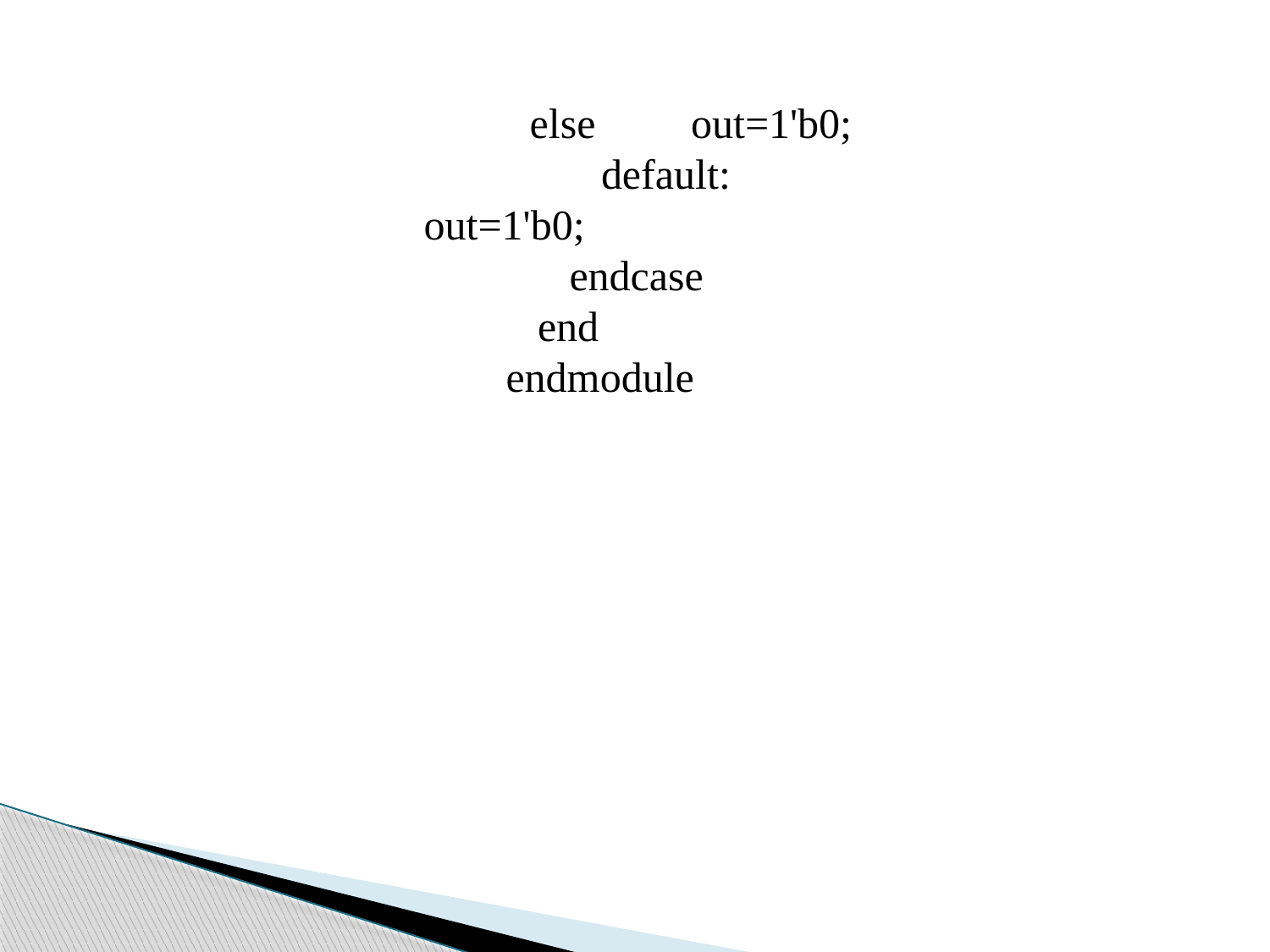

else         out=1'b0;
         default:          out=1'b0;
      endcase
   end
endmodule